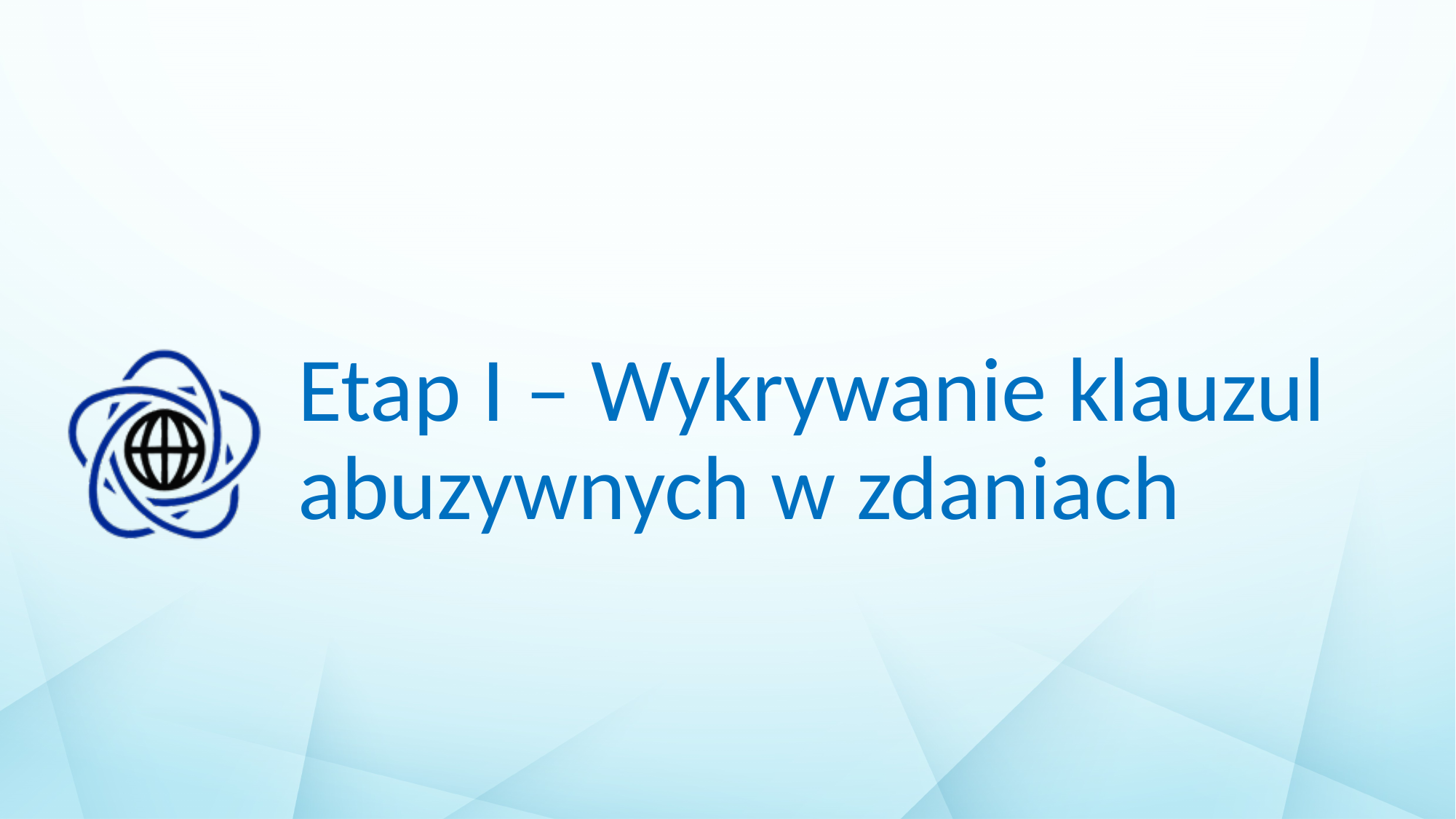

# Etap I – Wykrywanie klauzul abuzywnych w zdaniach